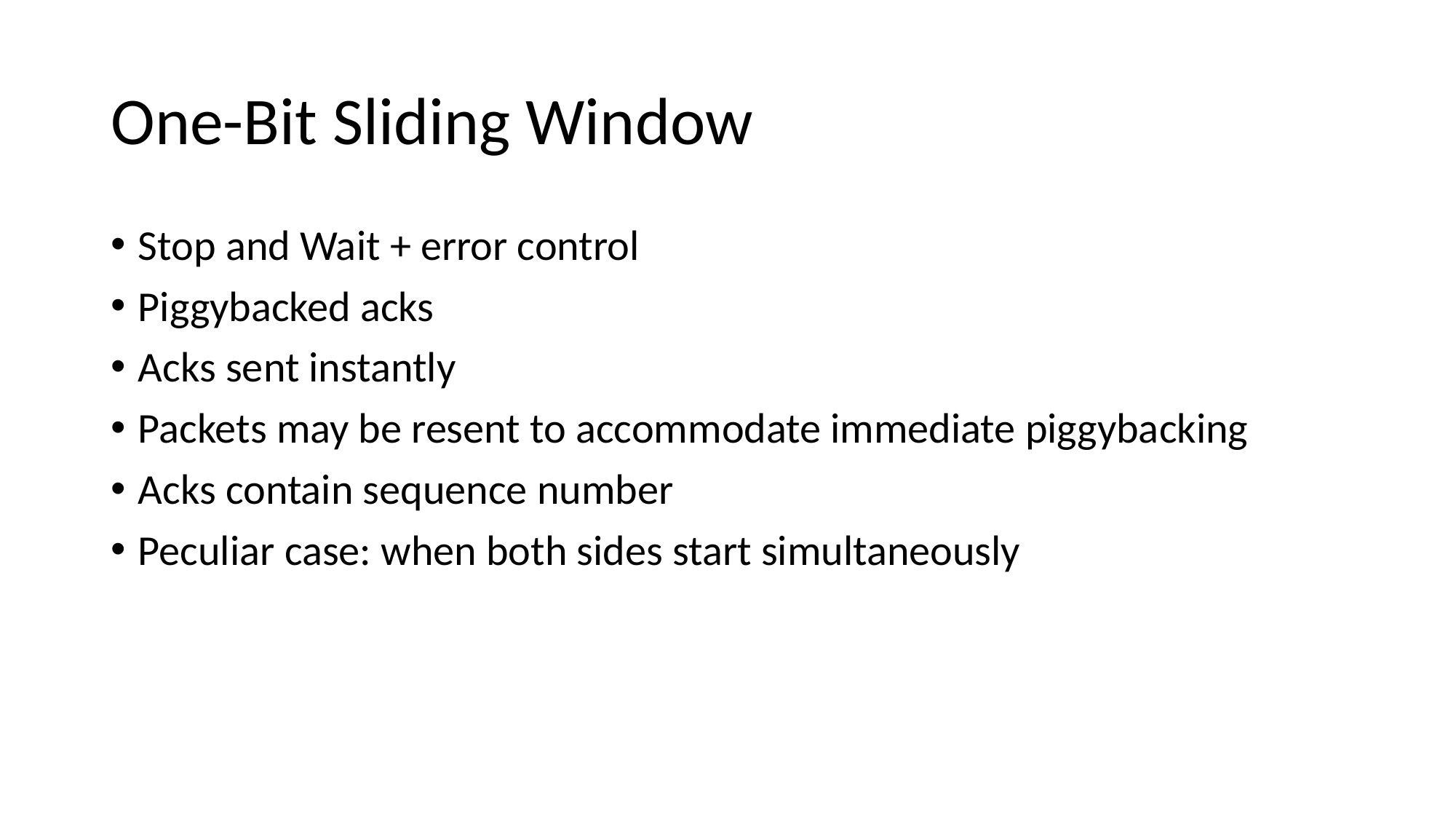

# One-Bit Sliding Window
Stop and Wait + error control
Piggybacked acks
Acks sent instantly
Packets may be resent to accommodate immediate piggybacking
Acks contain sequence number
Peculiar case: when both sides start simultaneously